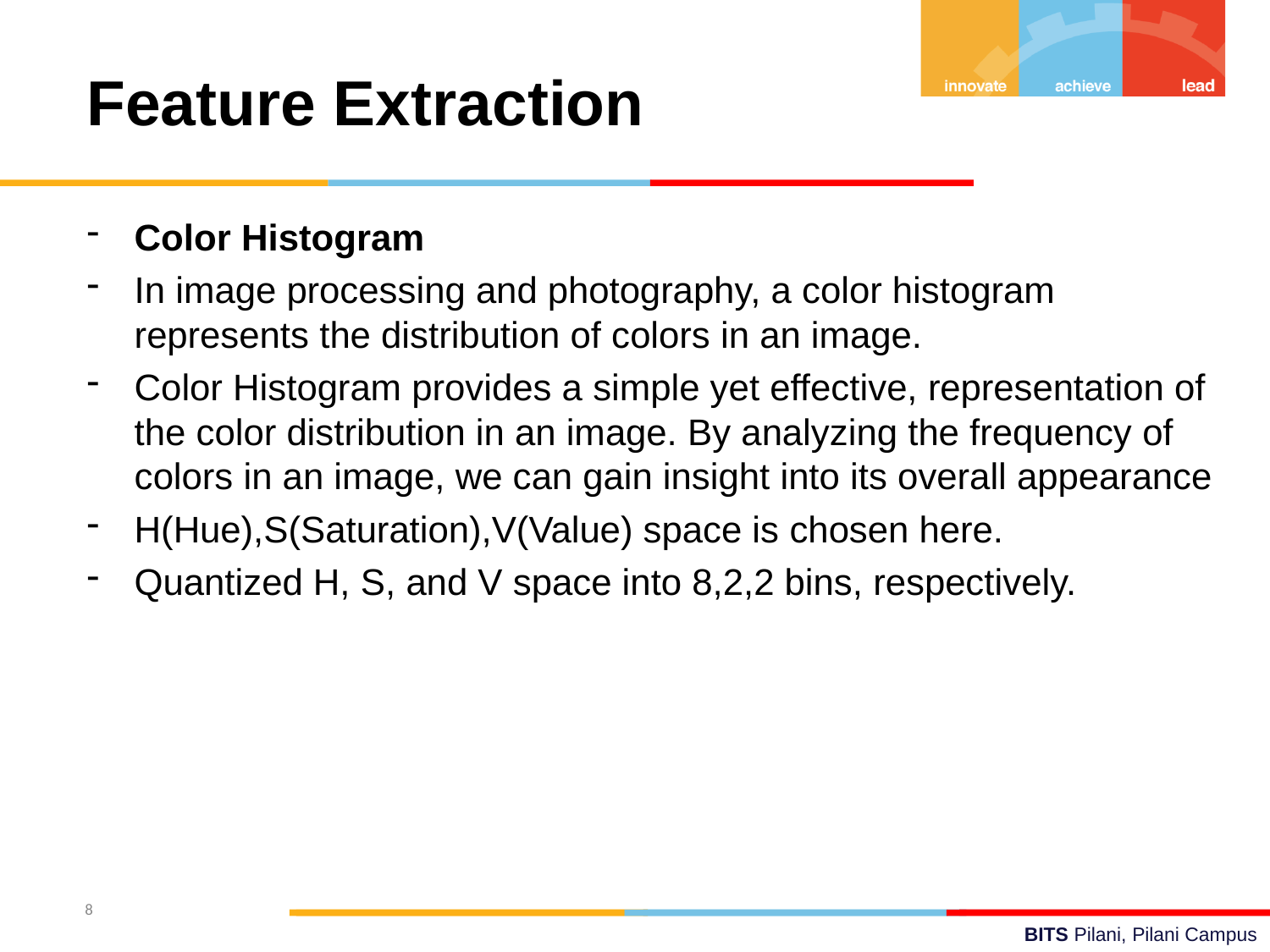

Feature Extraction
Color Histogram
In image processing and photography, a color histogram represents the distribution of colors in an image.
Color Histogram provides a simple yet effective, representation of the color distribution in an image. By analyzing the frequency of colors in an image, we can gain insight into its overall appearance
H(Hue),S(Saturation),V(Value) space is chosen here.
Quantized H, S, and V space into 8,2,2 bins, respectively.

8